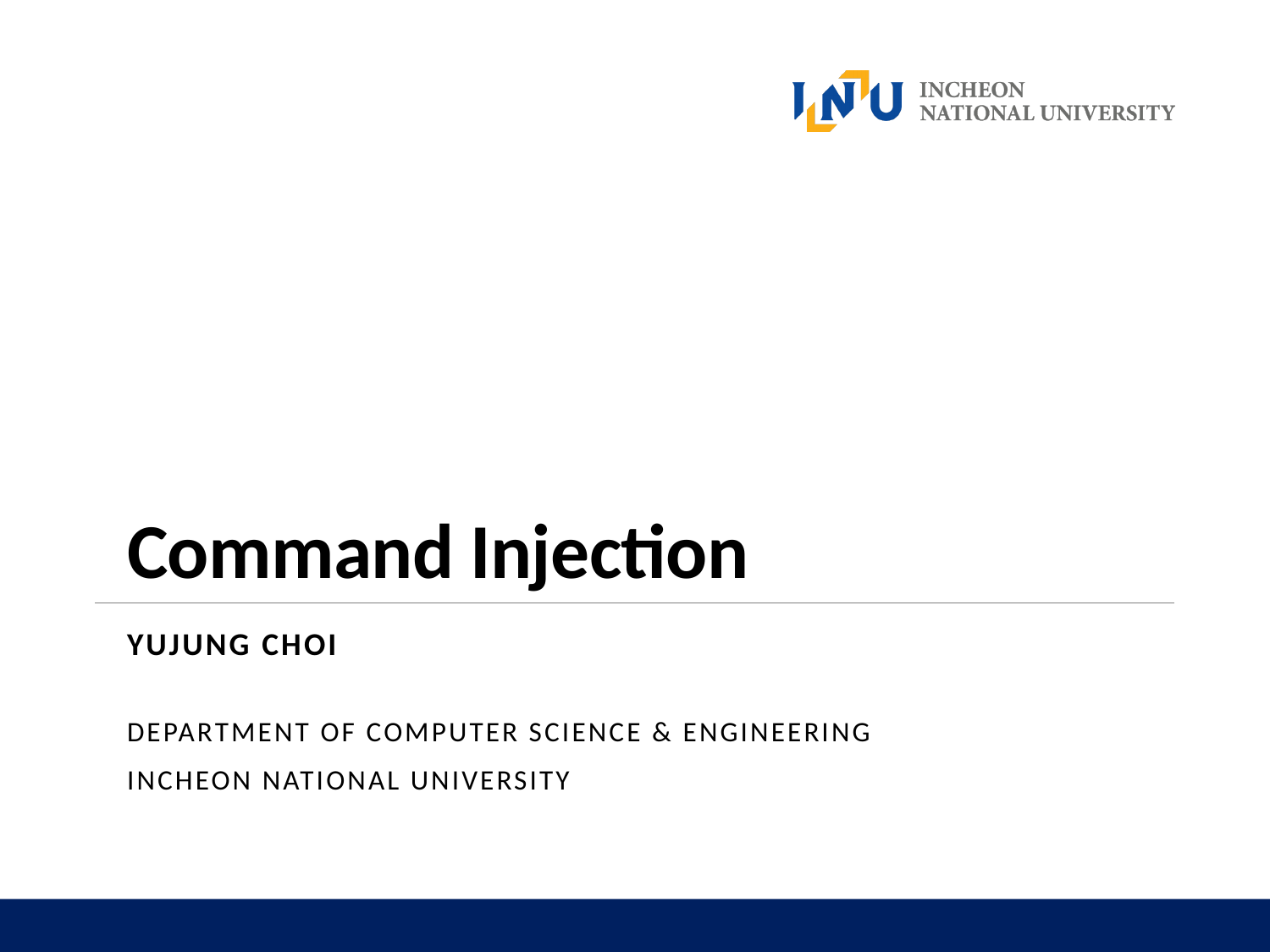

Command Injection
YUJUNG CHOI
Department of Computer Science & Engineering
Incheon National University